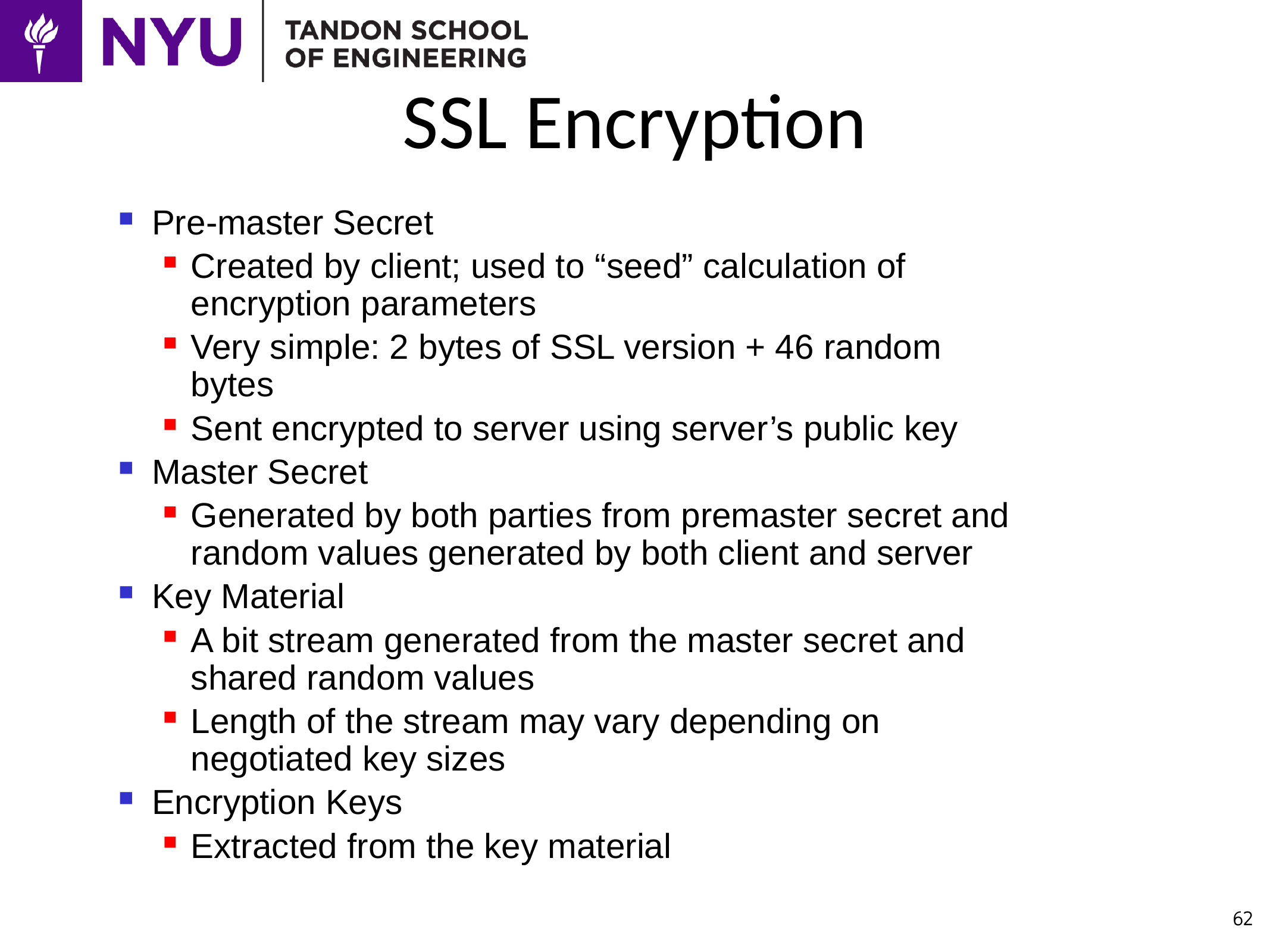

# SSL Encryption
Pre-master Secret
Created by client; used to “seed” calculation of encryption parameters
Very simple: 2 bytes of SSL version + 46 random bytes
Sent encrypted to server using server’s public key
Master Secret
Generated by both parties from premaster secret and random values generated by both client and server
Key Material
A bit stream generated from the master secret and shared random values
Length of the stream may vary depending on negotiated key sizes
Encryption Keys
Extracted from the key material
62